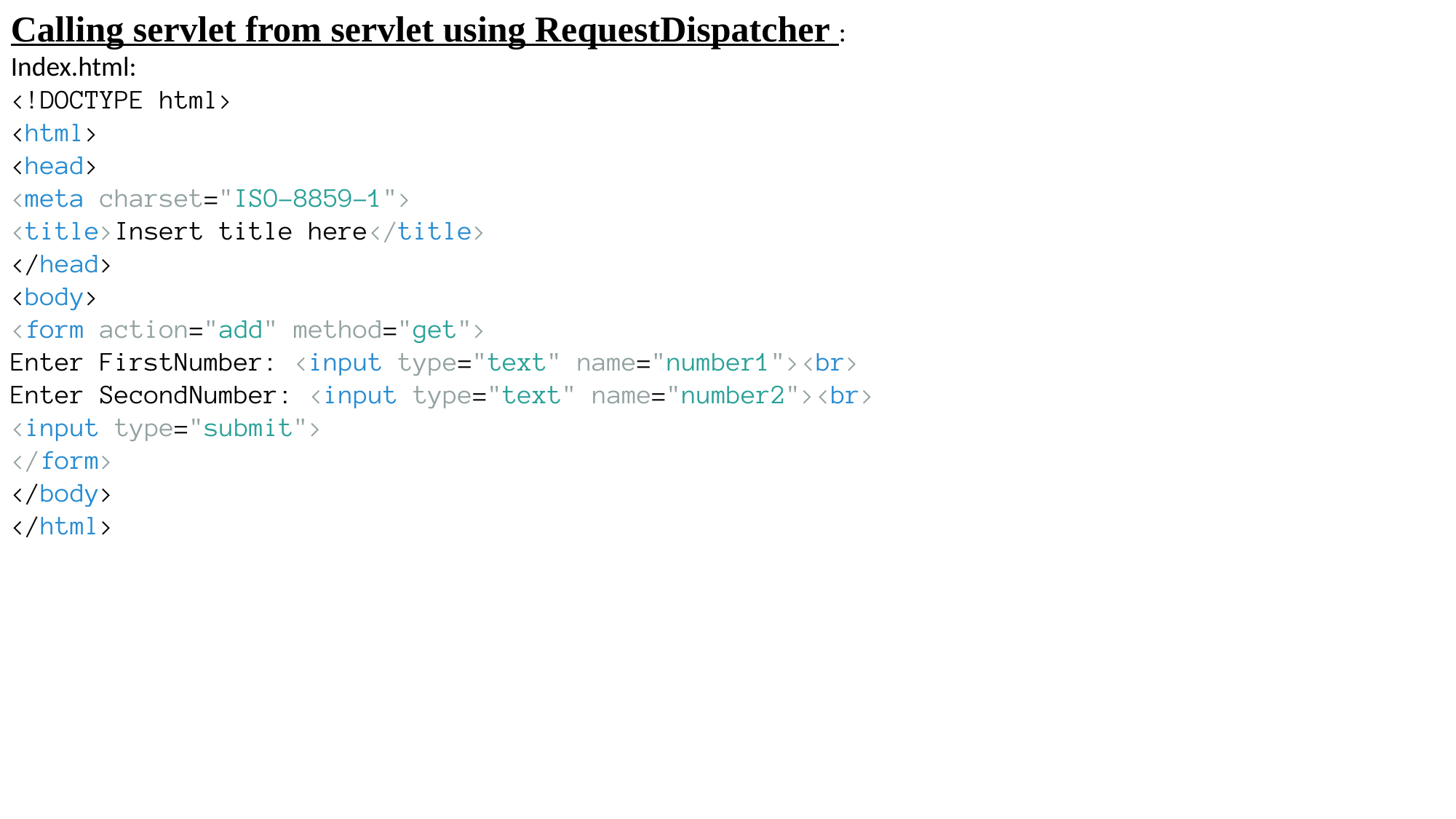

Calling servlet from servlet using RequestDispatcher :
Index.html:
<!DOCTYPE html>
<html>
<head>
<meta charset="ISO-8859-1">
<title>Insert title here</title>
</head>
<body>
<form action="add" method="get">
Enter FirstNumber: <input type="text" name="number1"><br>
Enter SecondNumber: <input type="text" name="number2"><br>
<input type="submit">
</form>
</body>
</html>